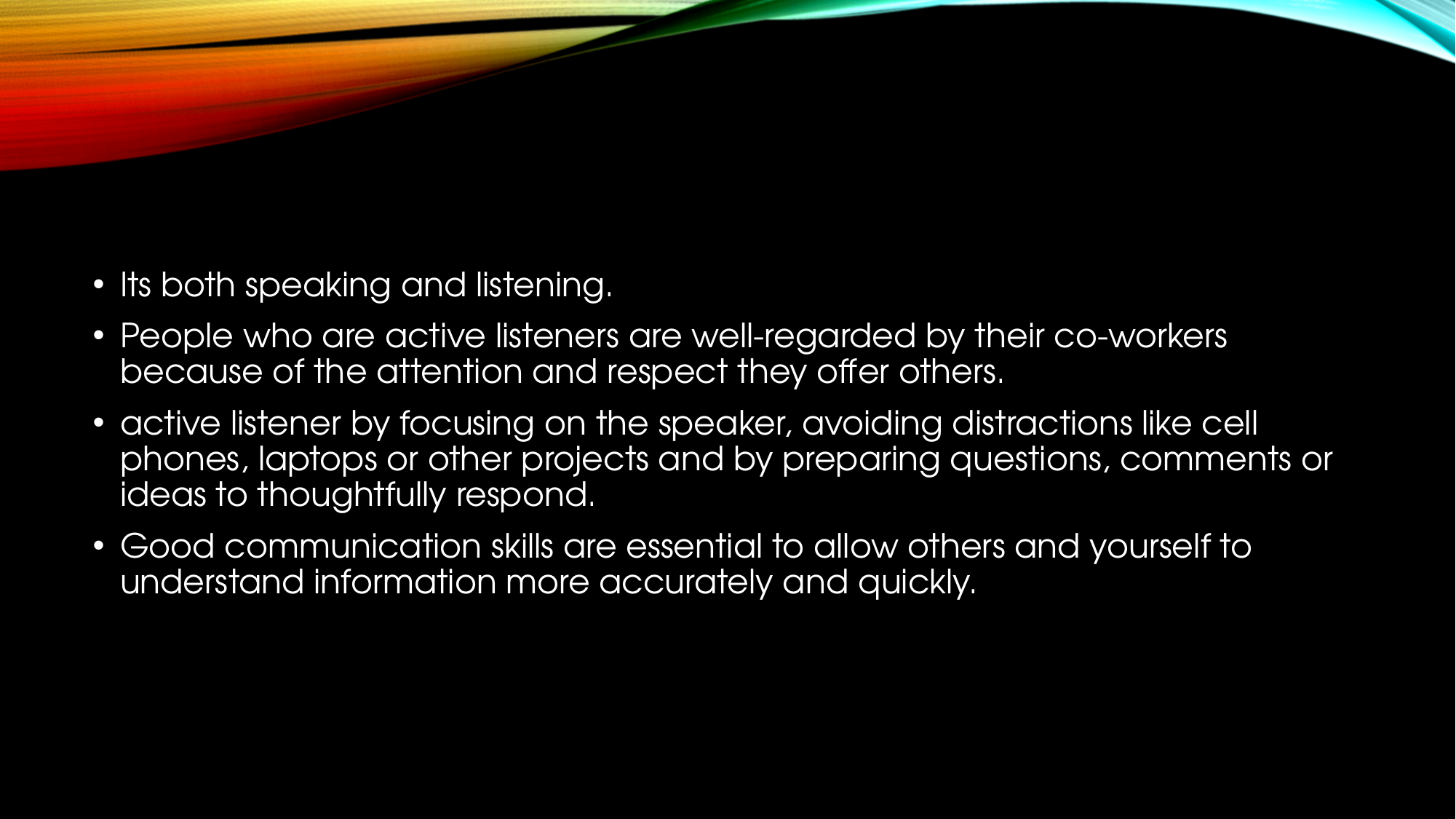

#
Its both speaking and listening.
People who are active listeners are well-regarded by their co-workers because of the attention and respect they offer others.
active listener by focusing on the speaker, avoiding distractions like cell phones, laptops or other projects and by preparing questions, comments or ideas to thoughtfully respond.
Good communication skills are essential to allow others and yourself to understand information more accurately and quickly.